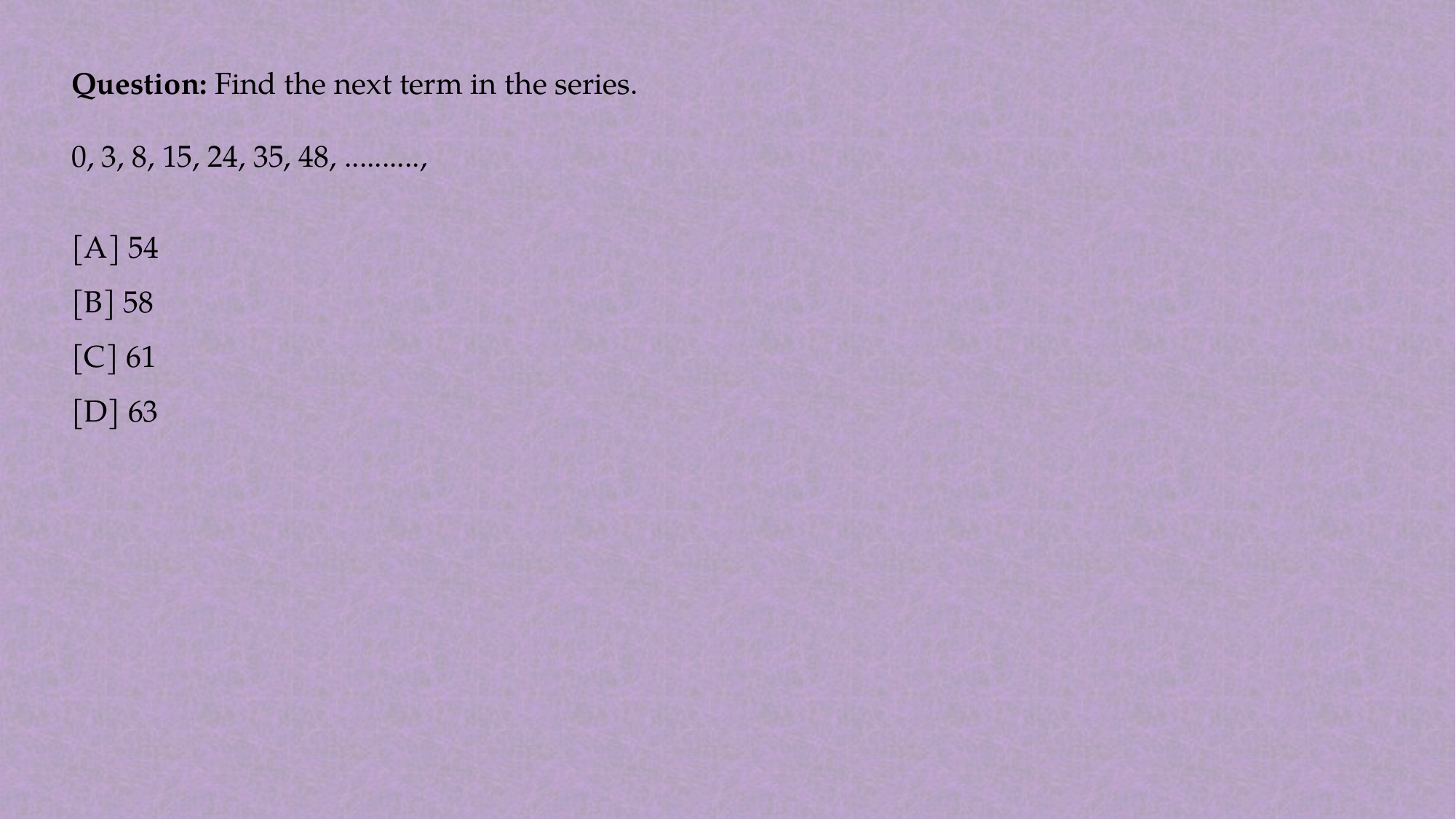

Question: Find the next term in the series.

0, 3, 8, 15, 24, 35, 48, ..........,

[A] 54
[B] 58
[C] 61
[D] 63